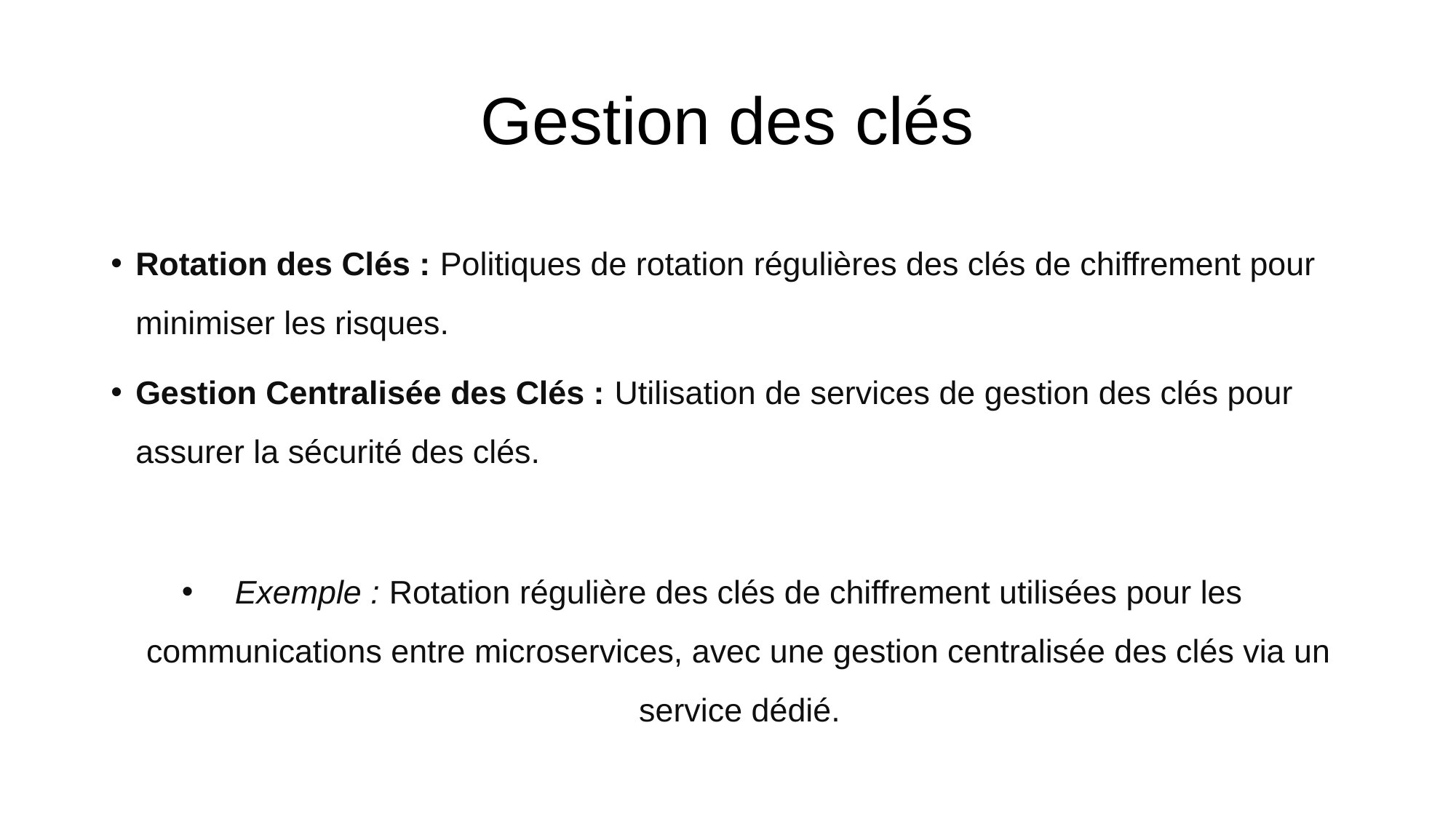

# Gestion des clés
Rotation des Clés : Politiques de rotation régulières des clés de chiffrement pour minimiser les risques.
Gestion Centralisée des Clés : Utilisation de services de gestion des clés pour assurer la sécurité des clés.

Exemple : Rotation régulière des clés de chiffrement utilisées pour les communications entre microservices, avec une gestion centralisée des clés via un service dédié.